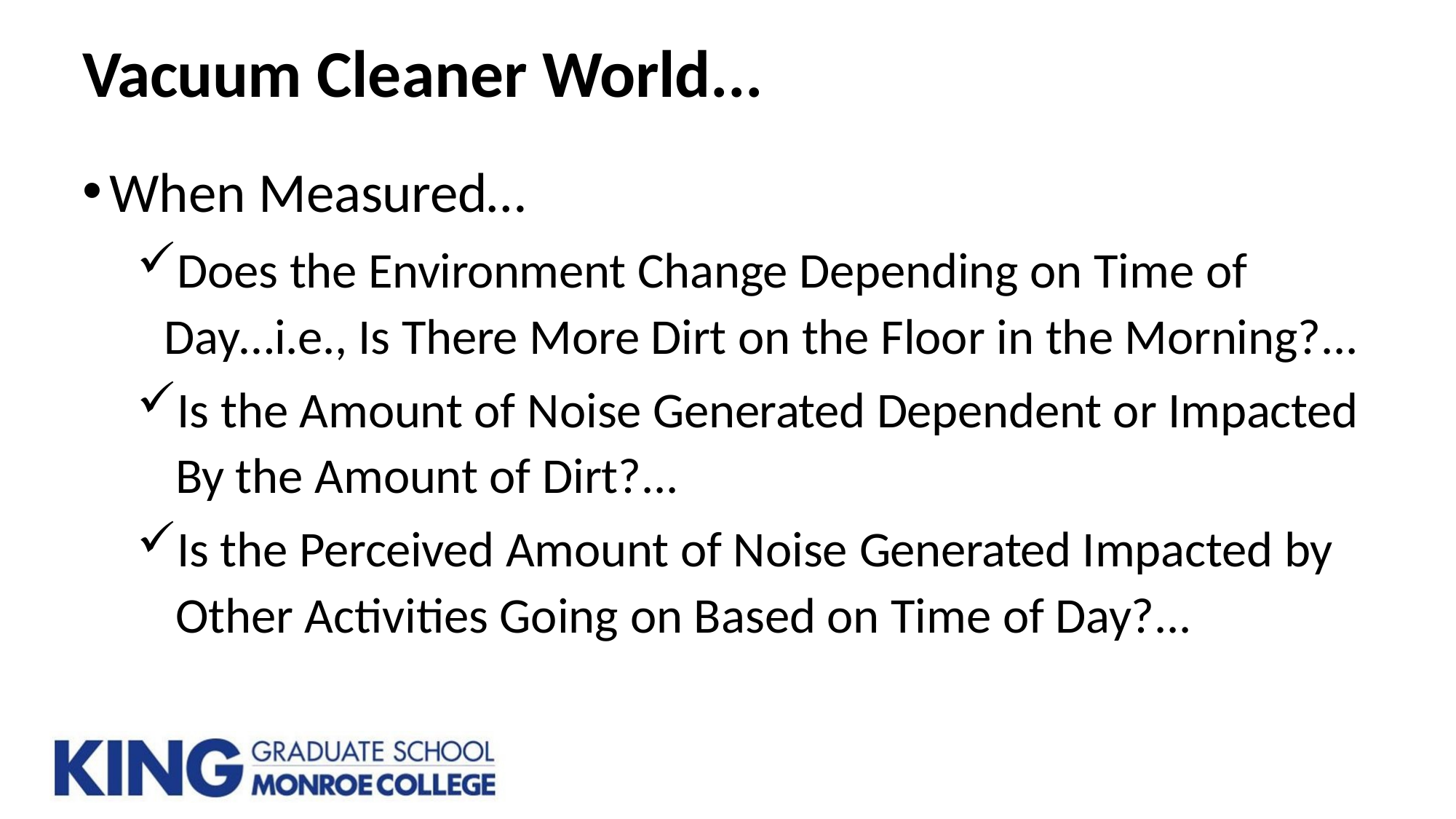

# Vacuum Cleaner World...
When Measured…
Does the Environment Change Depending on Time of
Day…i.e., Is There More Dirt on the Floor in the Morning?...
Is the Amount of Noise Generated Dependent or Impacted  By the Amount of Dirt?...
Is the Perceived Amount of Noise Generated Impacted by  Other Activities Going on Based on Time of Day?...